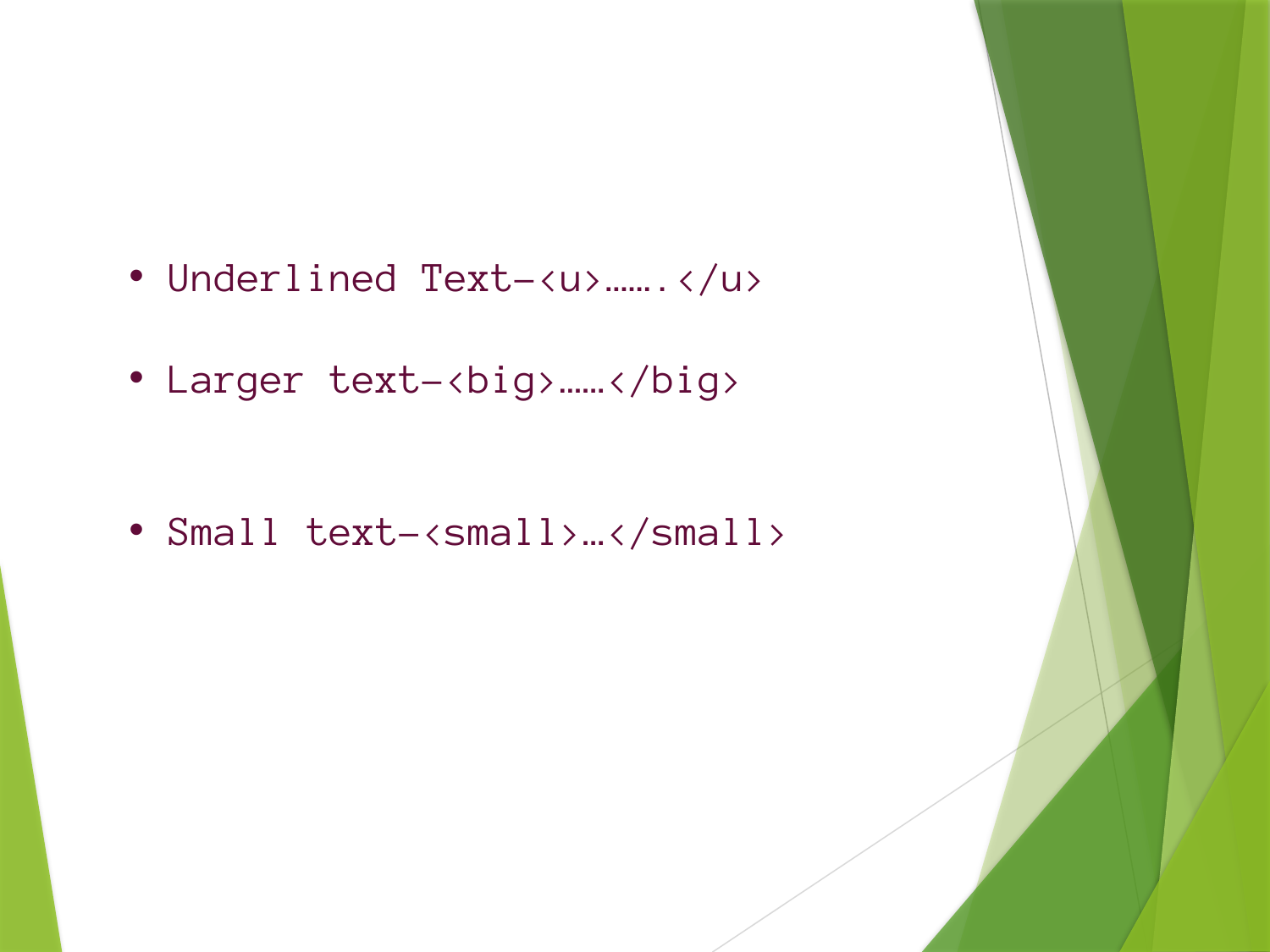

#
Underlined Text-<u>…….</u>

Larger text-<big>……</big>

Small text-<small>…</small>